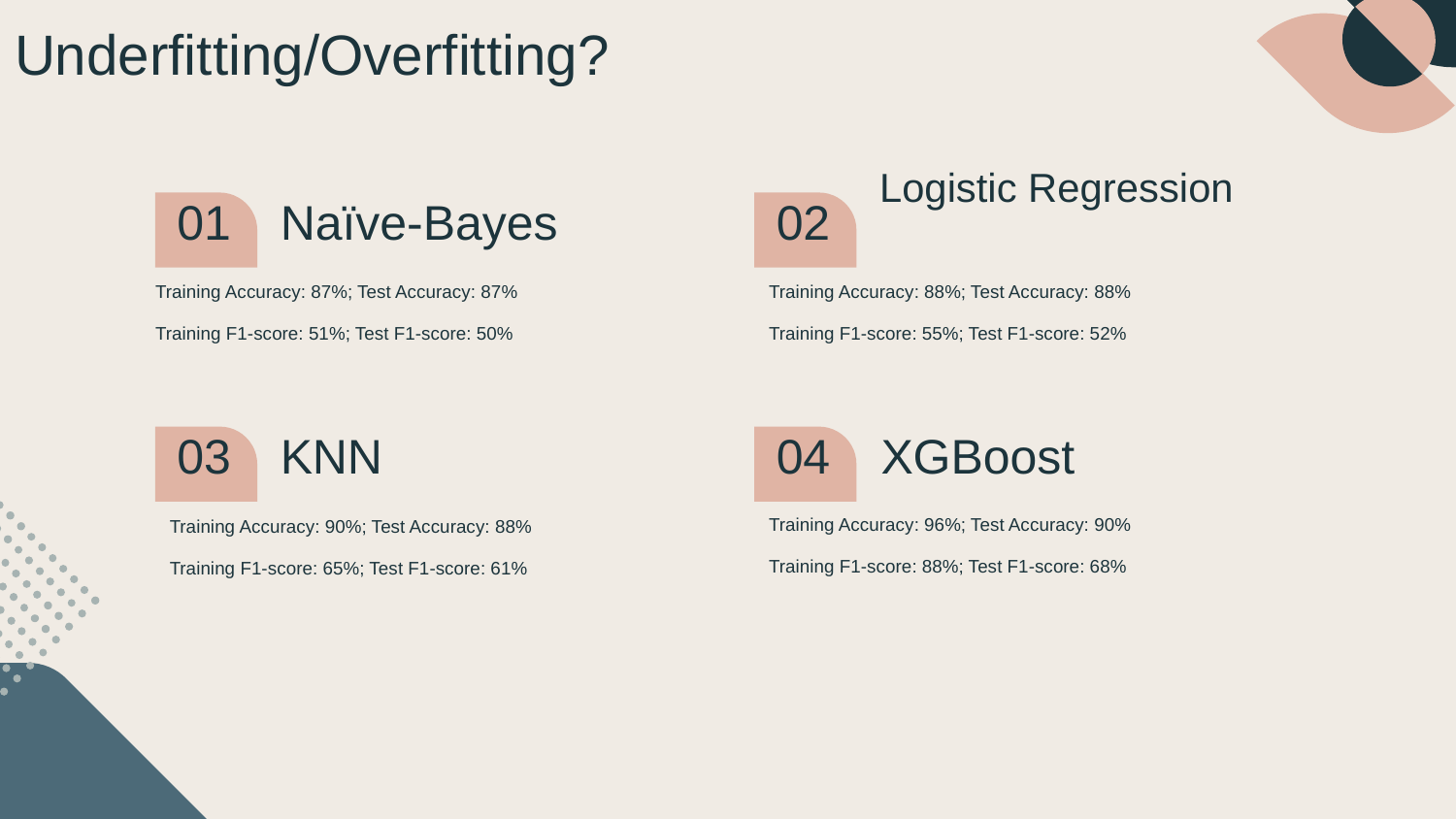

# Underfitting/Overfitting?
Logistic Regression
01
Naïve-Bayes
02

Training Accuracy: 88%; Test Accuracy: 88%
Training F1-score: 55%; Test F1-score: 52%
Training Accuracy: 87%; Test Accuracy: 87%
Training F1-score: 51%; Test F1-score: 50%
03
04
XGBoost
KNN

Training Accuracy: 96%; Test Accuracy: 90%
Training F1-score: 88%; Test F1-score: 68%
Training Accuracy: 90%; Test Accuracy: 88%
Training F1-score: 65%; Test F1-score: 61%